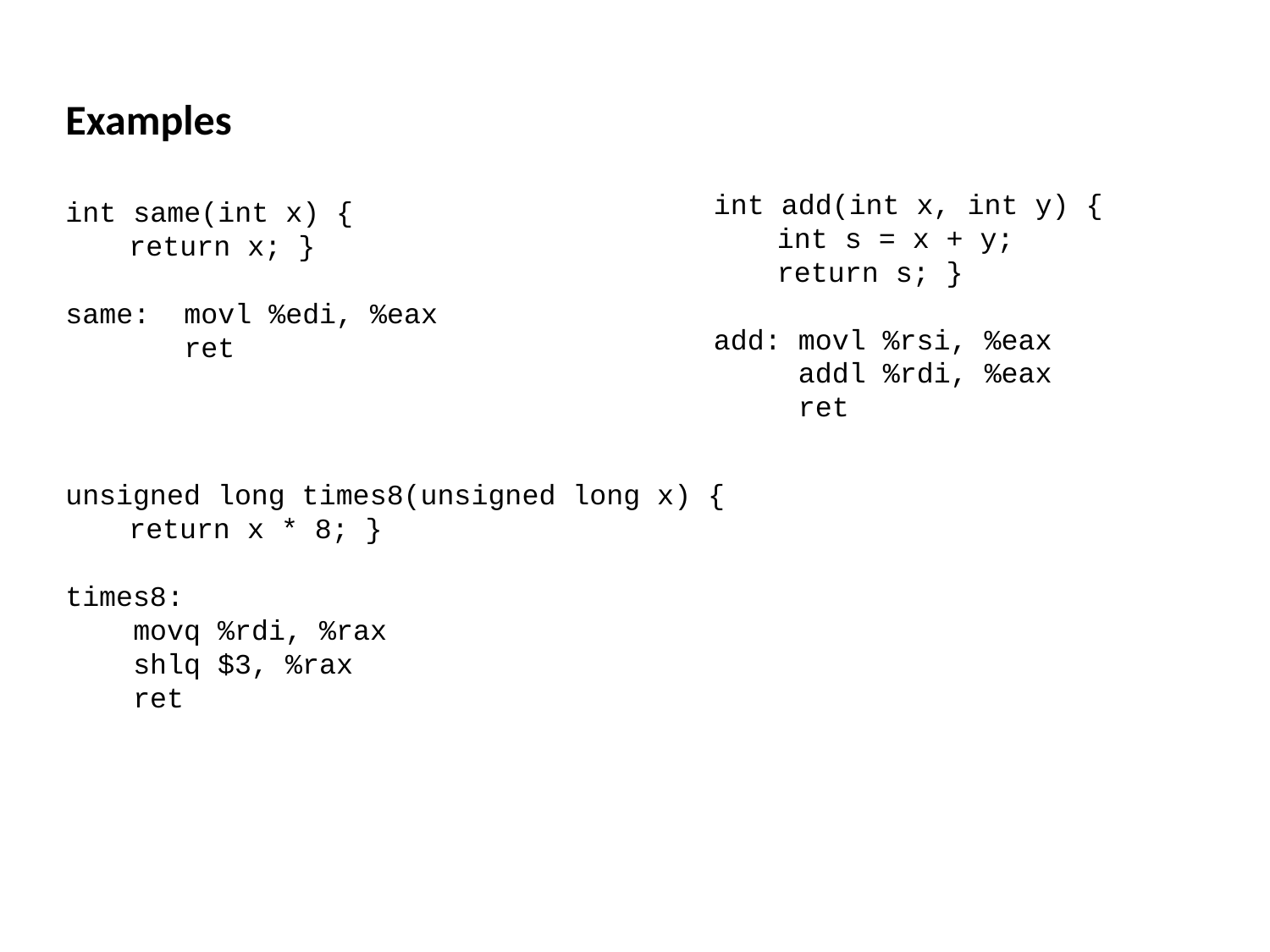

Examples

int same(int x) {
return x; }

same:  movl %edi, %eax
       ret

int add(int x, int y) {
int s = x + y;
return s; }

add: movl %rsi, %eax
     addl %rdi, %eax
     ret

unsigned long times8(unsigned long x) {
return x * 8; }

times8:
    movq %rdi, %rax
    shlq $3, %rax
    ret